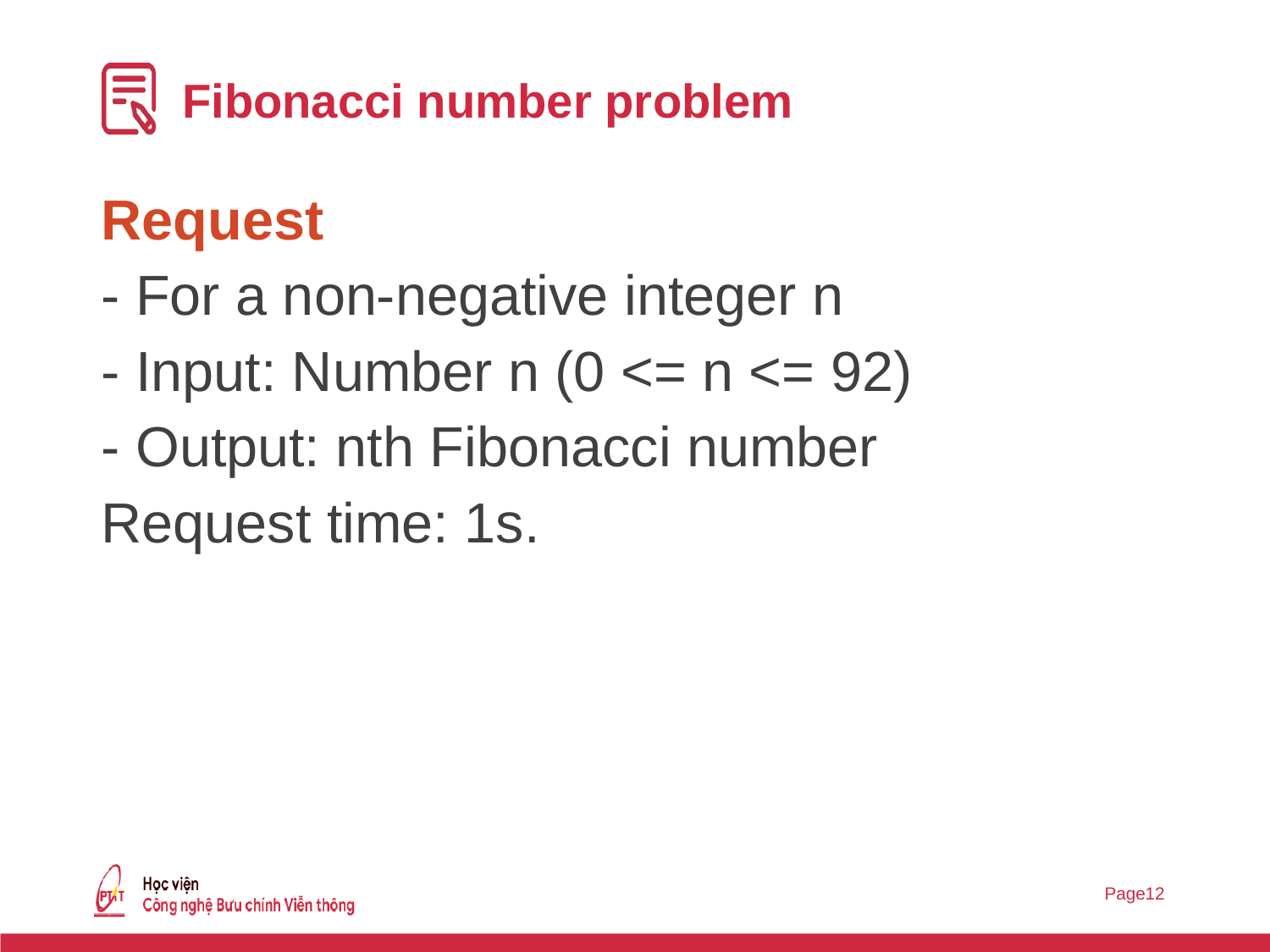

# Fibonacci number problem
Request
- For a non-negative integer n
- Input: Number n (0 <= n <= 92)
- Output: nth Fibonacci number
Request time: 1s.